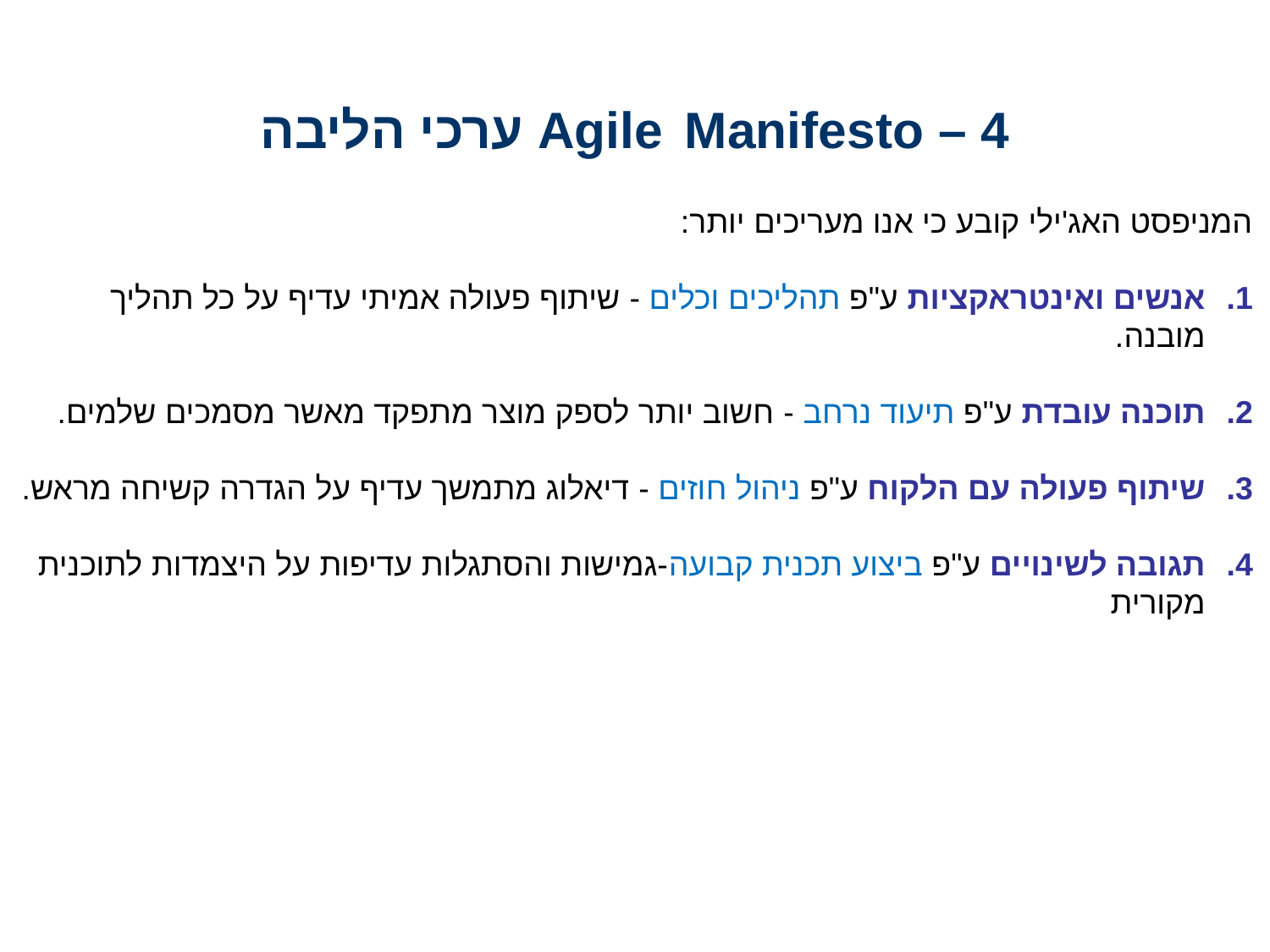

# Agile Manifesto – 4 ערכי הליבה
המניפסט האג'ילי קובע כי אנו מעריכים יותר:

אנשים ואינטראקציות ע"פ תהליכים וכלים - שיתוף פעולה אמיתי עדיף על כל תהליך מובנה.

תוכנה עובדת ע"פ תיעוד נרחב - חשוב יותר לספק מוצר מתפקד מאשר מסמכים שלמים.

שיתוף פעולה עם הלקוח ע"פ ניהול חוזים - דיאלוג מתמשך עדיף על הגדרה קשיחה מראש.

תגובה לשינויים ע"פ ביצוע תכנית קבועה-גמישות והסתגלות עדיפות על היצמדות לתוכנית מקורית